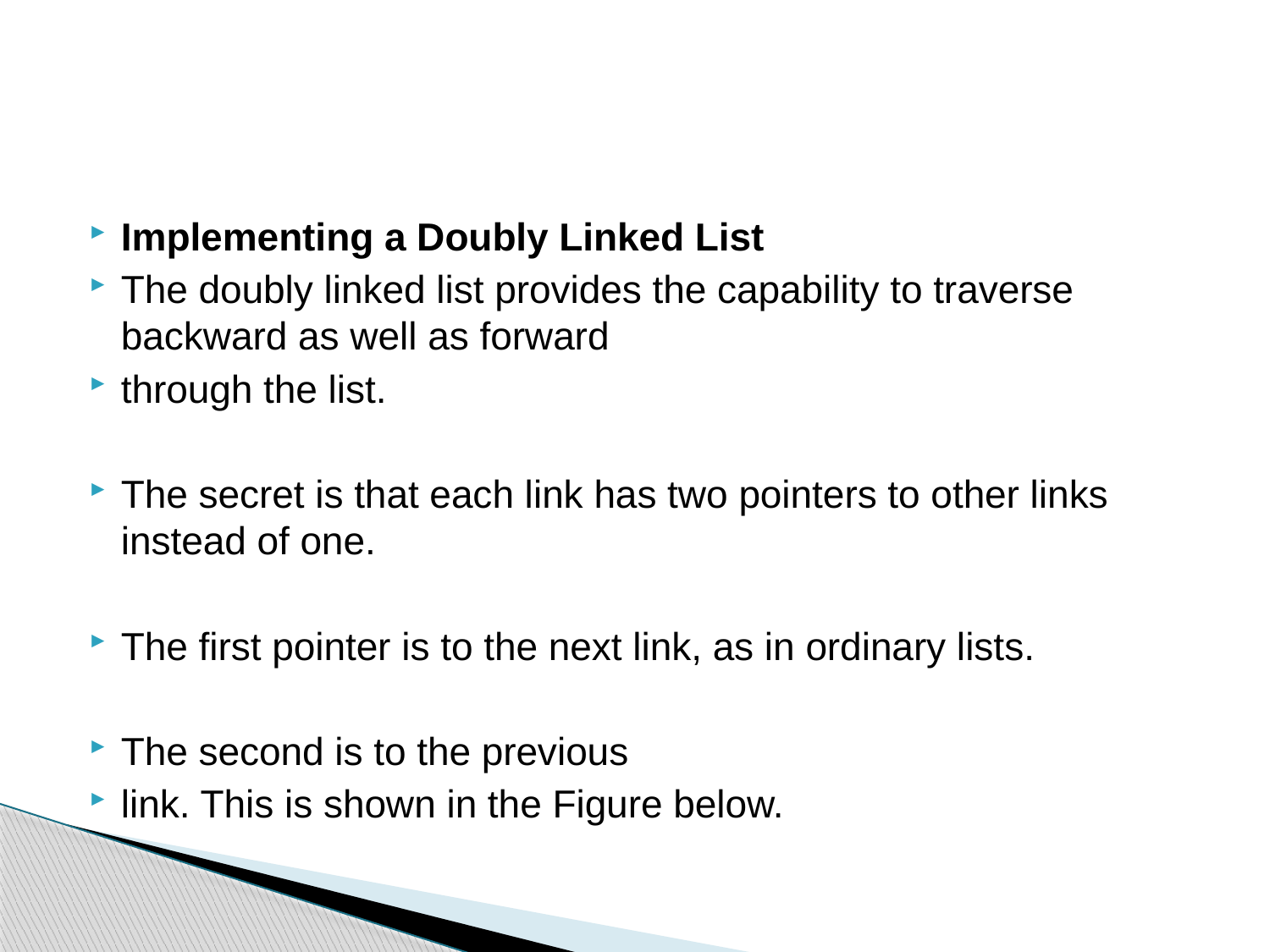

#
Implementing a Doubly Linked List
The doubly linked list provides the capability to traverse backward as well as forward
through the list.

The secret is that each link has two pointers to other links instead of one.

The first pointer is to the next link, as in ordinary lists.

The second is to the previous
link. This is shown in the Figure below.